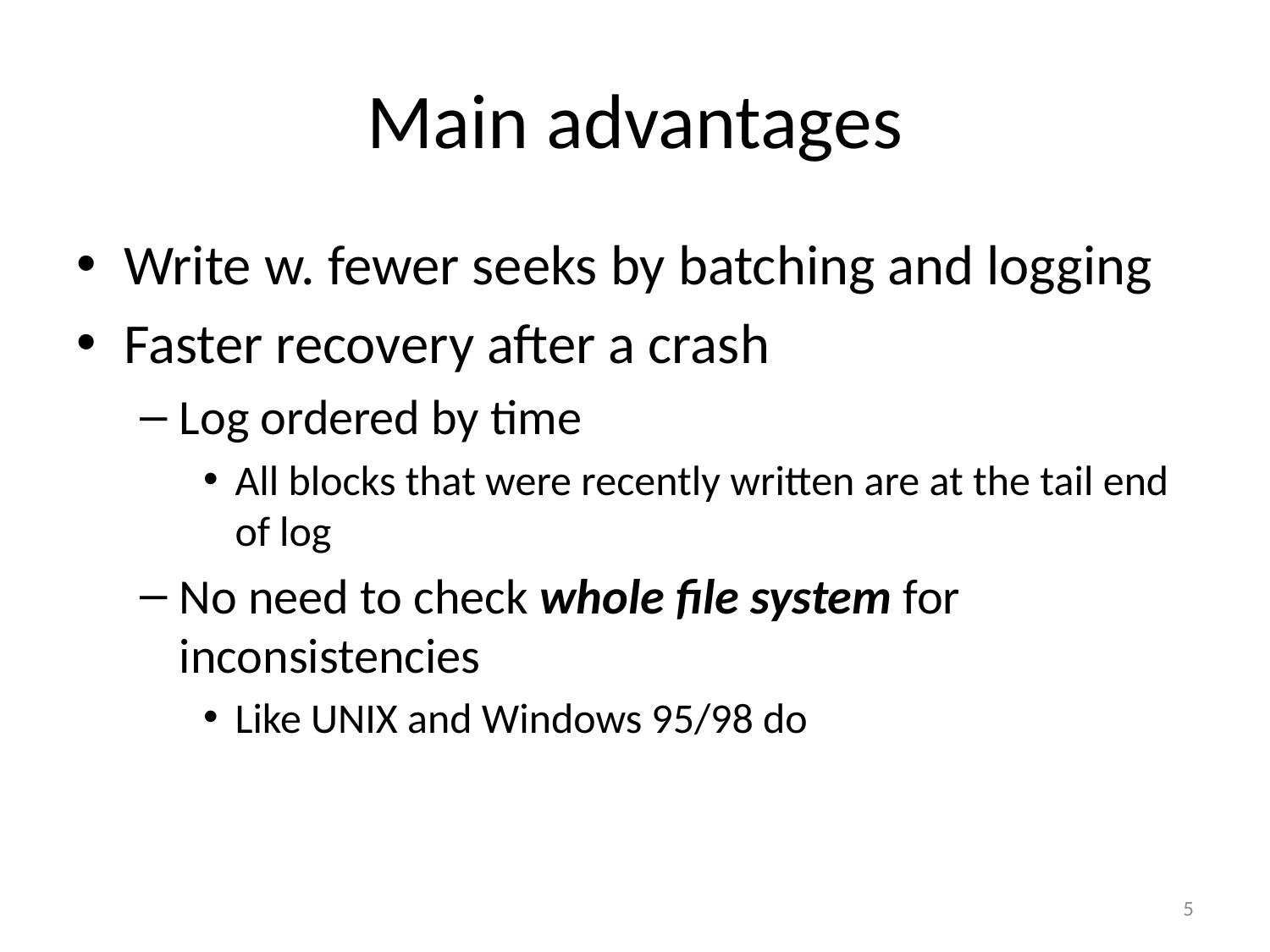

# Main advantages
Write w. fewer seeks by batching and logging
Faster recovery after a crash
Log ordered by time
All blocks that were recently written are at the tail end of log
No need to check whole file system for inconsistencies
Like UNIX and Windows 95/98 do
5